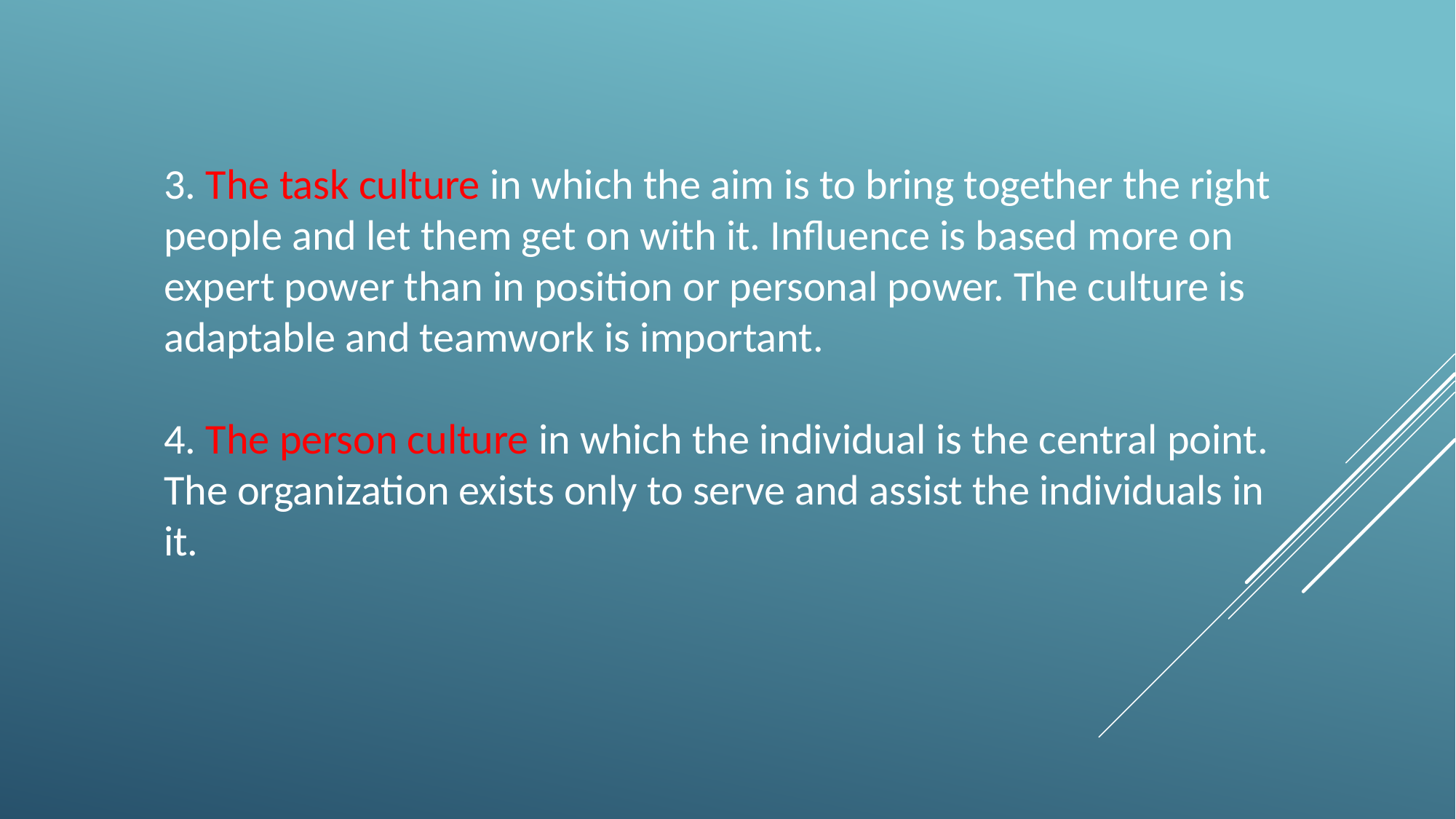

3. The task culture in which the aim is to bring together the right people and let them get on with it. Influence is based more on expert power than in position or personal power. The culture is adaptable and teamwork is important.

4. The person culture in which the individual is the central point. The organization exists only to serve and assist the individuals in it.